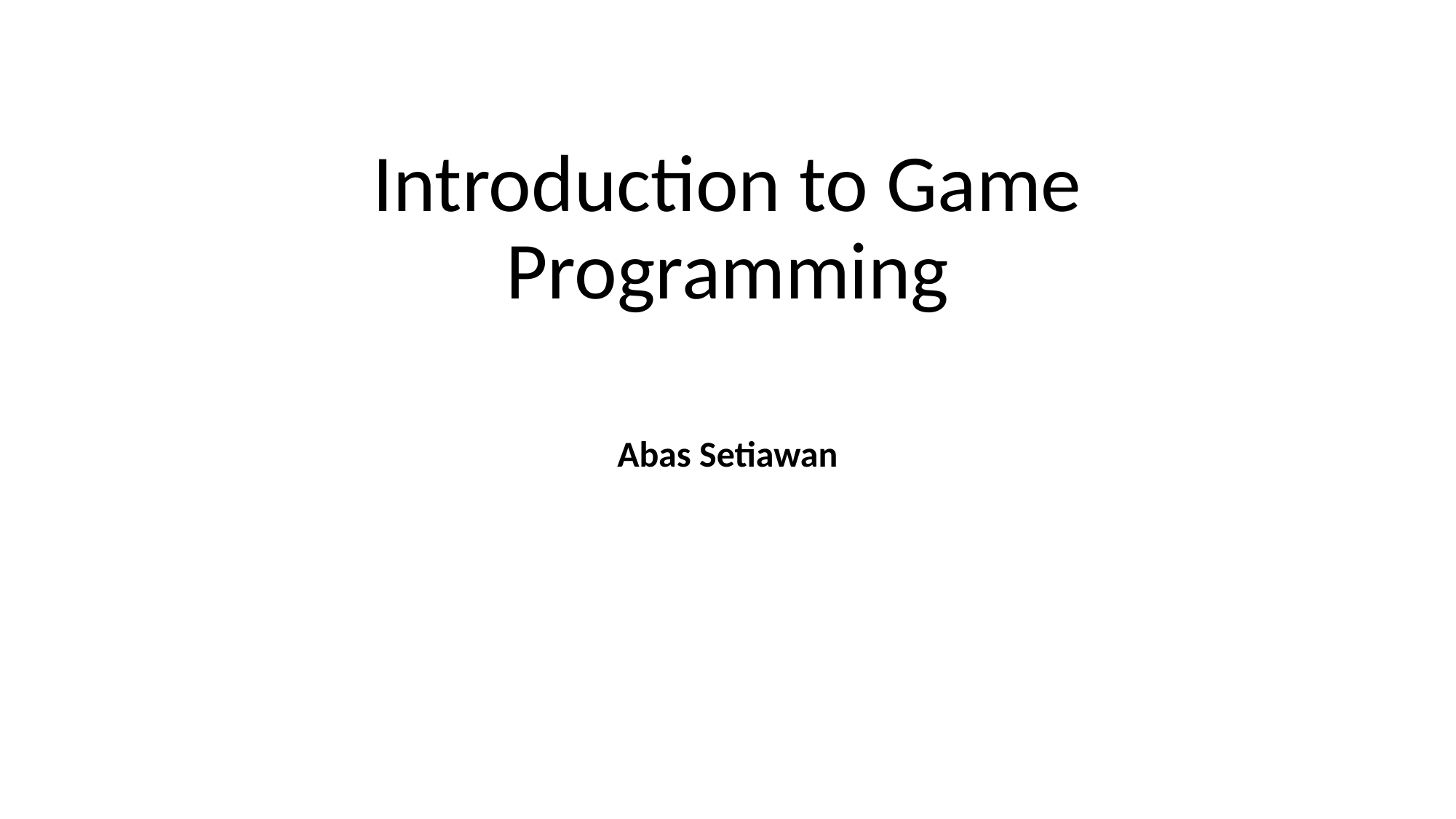

# Introduction to Game Programming
Abas Setiawan